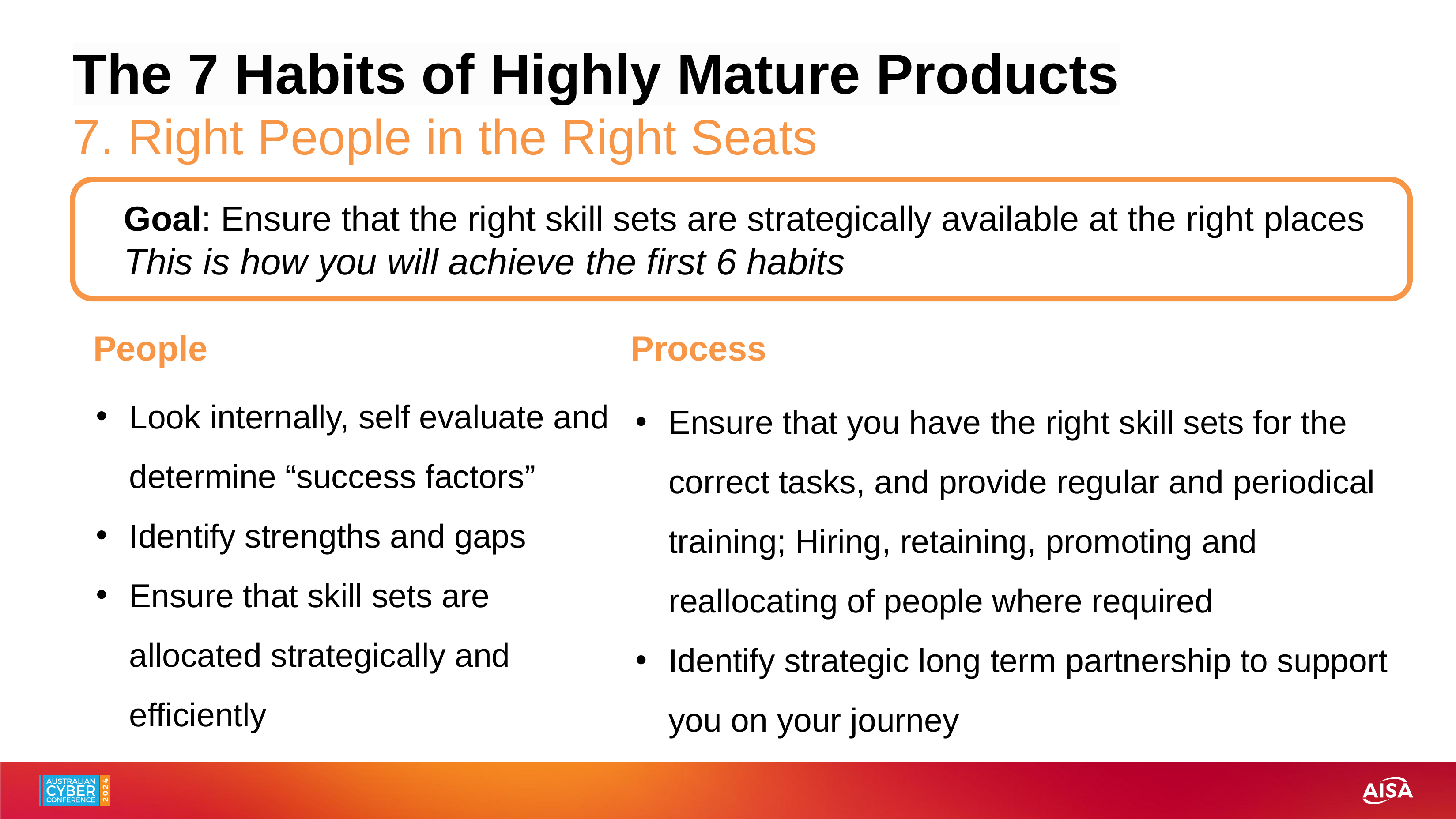

# The 7 Habits of Highly Mature Products 7. Right People in the Right Seats
Goal: Ensure that the right skill sets are strategically available at the right places
This is how you will achieve the first 6 habits
People
Process
Look internally, self evaluate and determine “success factors”
Identify strengths and gaps
Ensure that skill sets are allocated strategically and efficiently

Ensure that you have the right skill sets for the correct tasks, and provide regular and periodical training; Hiring, retaining, promoting and reallocating of people where required
Identify strategic long term partnership to support you on your journey